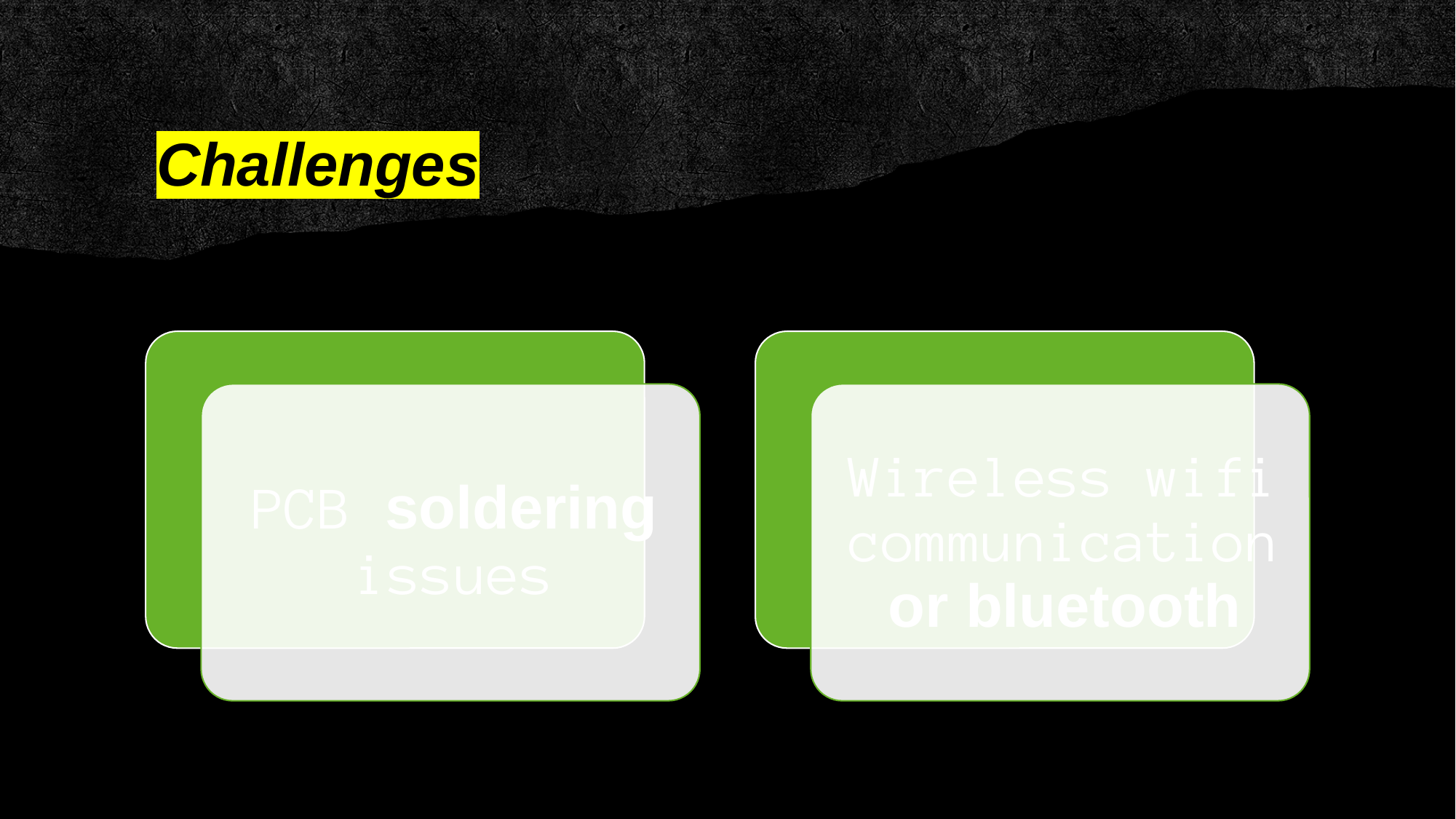

# Challenges
PCB soldering issues
Wireless wifi communication or bluetooth